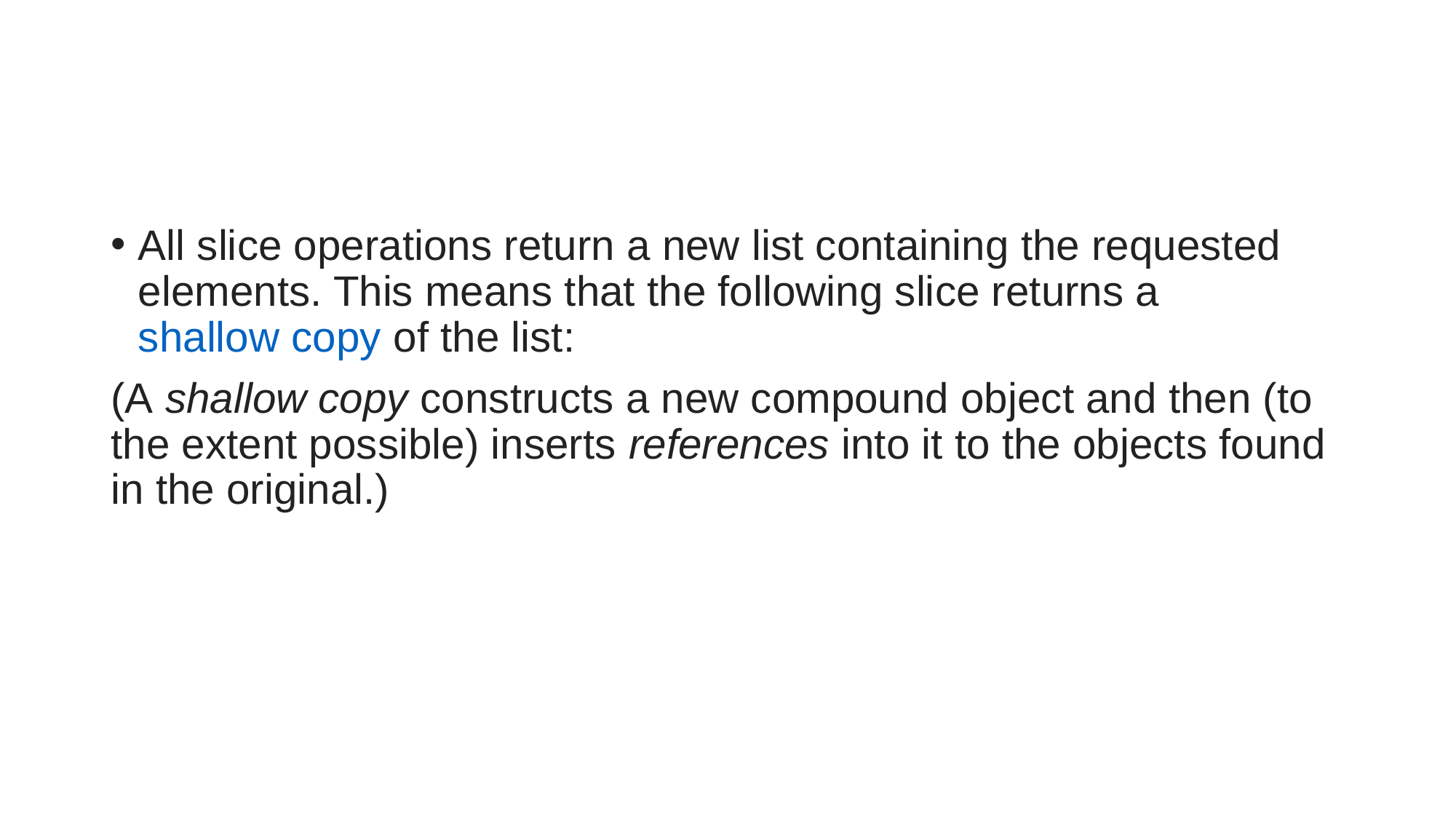

All slice operations return a new list containing the requested elements. This means that the following slice returns a shallow copy of the list:
(A shallow copy constructs a new compound object and then (to the extent possible) inserts references into it to the objects found in the original.)